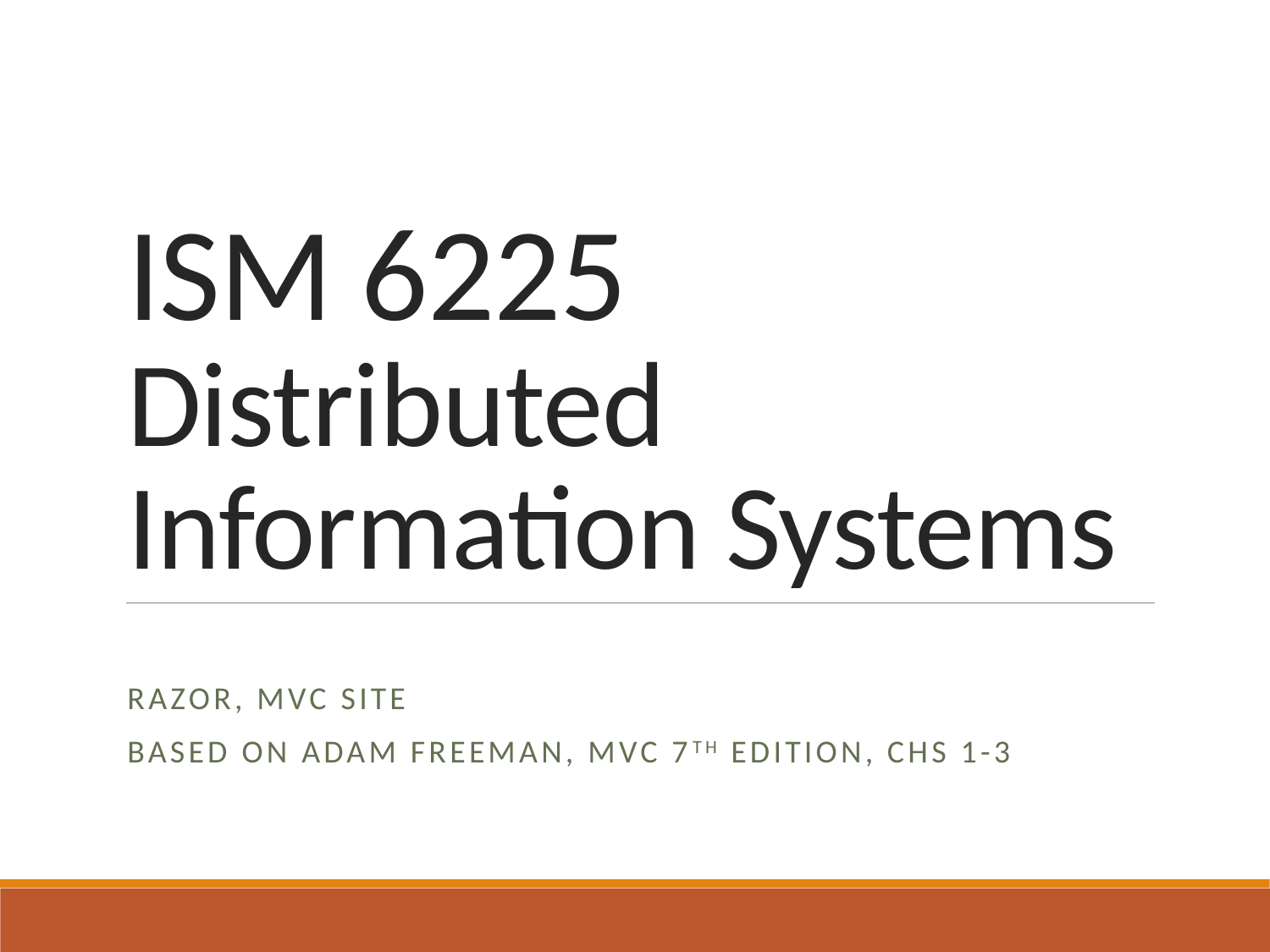

# ISM 6225 Distributed Information Systems

Razor, MVC Site
Based on ADAM FREEMAN, MVC 7th Edition, Chs 1-3